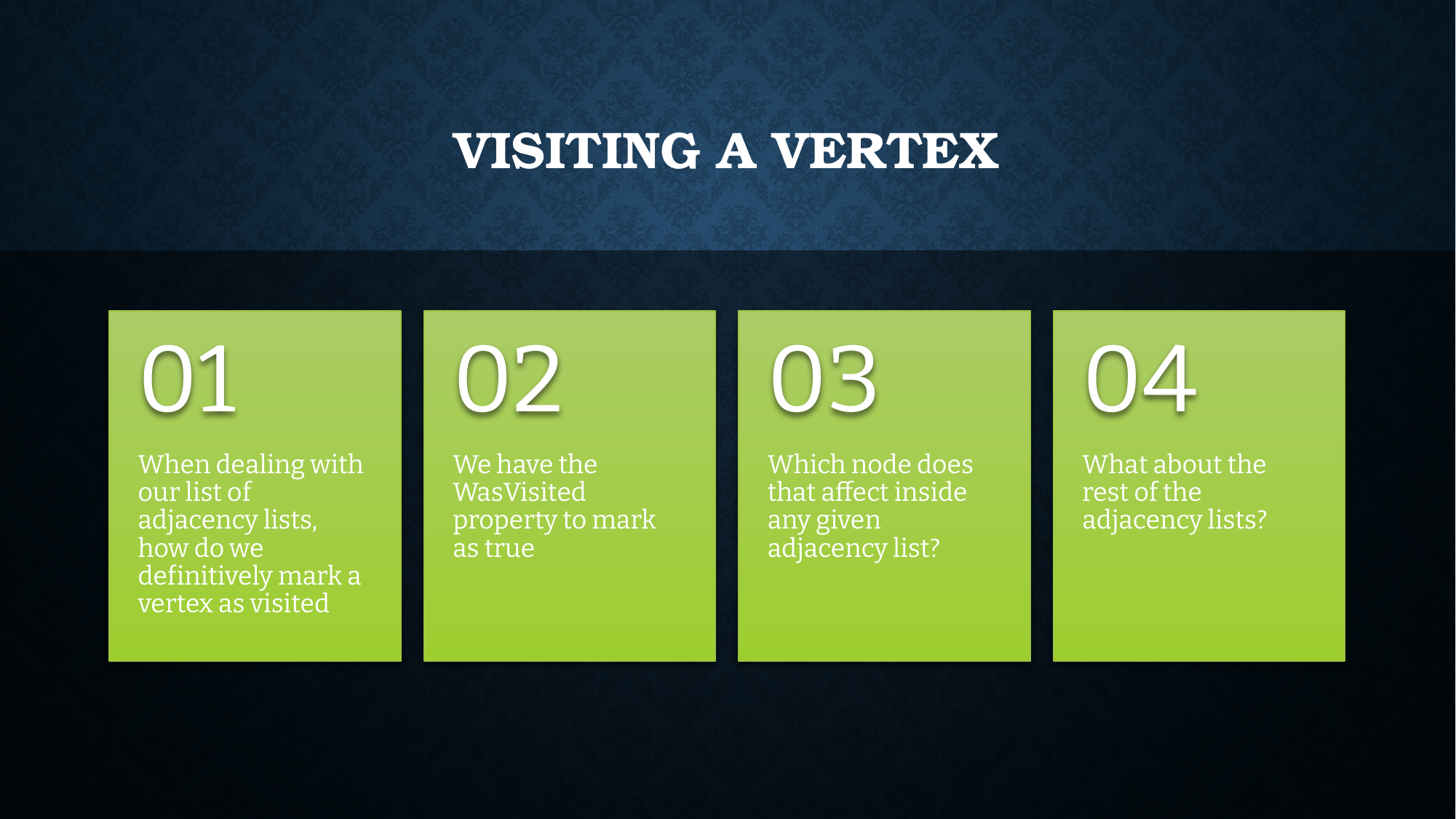

# Visiting a vertex

When dealing with our list of adjacency lists, how do we definitively mark a vertex as visited
01
We have the WasVisited property to mark as true
02
Which node does that affect inside any given adjacency list?
03
What about the rest of the adjacency lists?
04